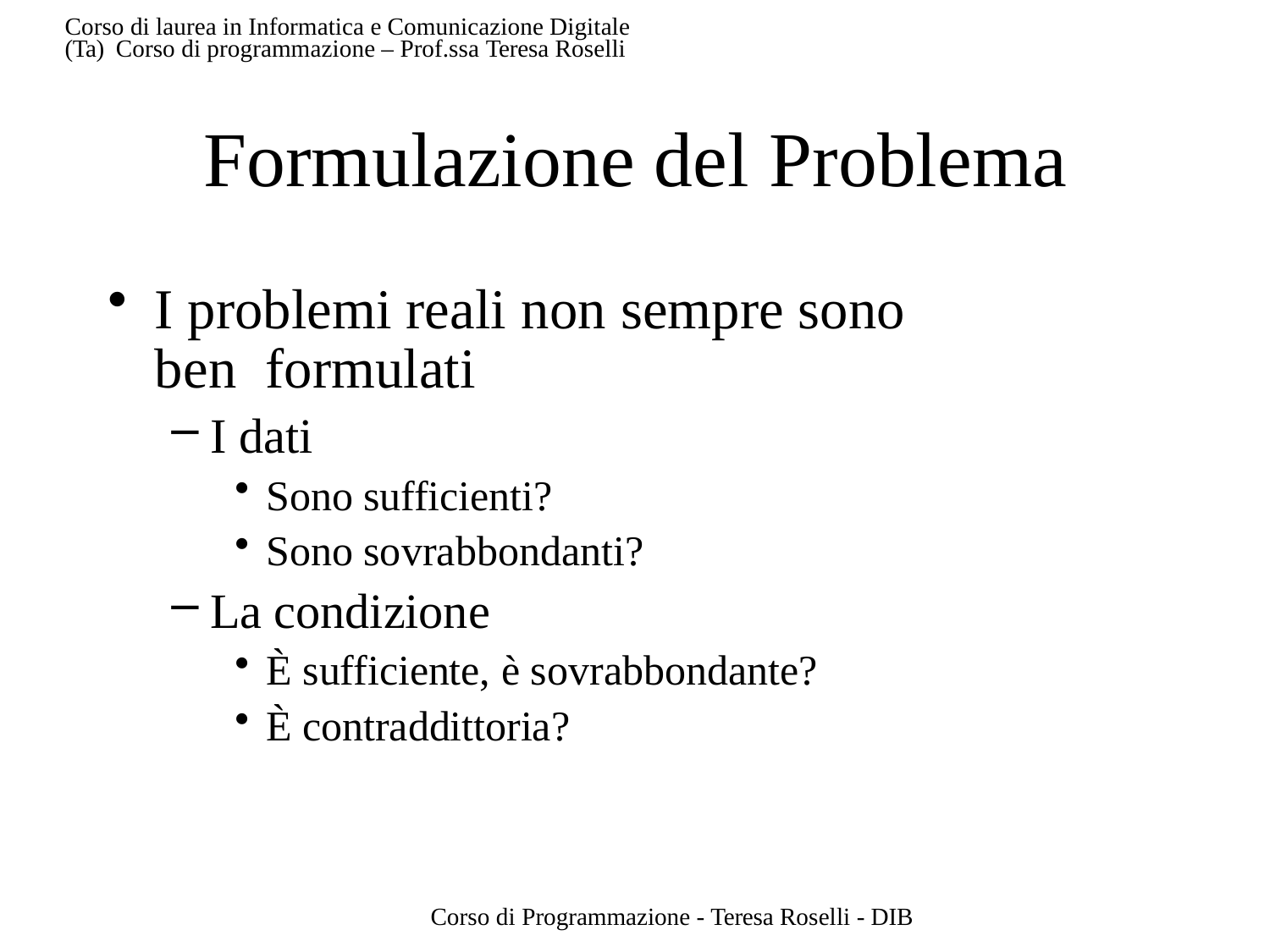

Corso di laurea in Informatica e Comunicazione Digitale (Ta)  Corso di programmazione – Prof.ssa Teresa Roselli
# Formulazione del Problema
I problemi reali non sempre sono ben  formulati
I dati
Sono sufficienti?
Sono sovrabbondanti?
La condizione
È sufficiente, è sovrabbondante?
È contraddittoria?
Corso di Programmazione - Teresa Roselli - DIB